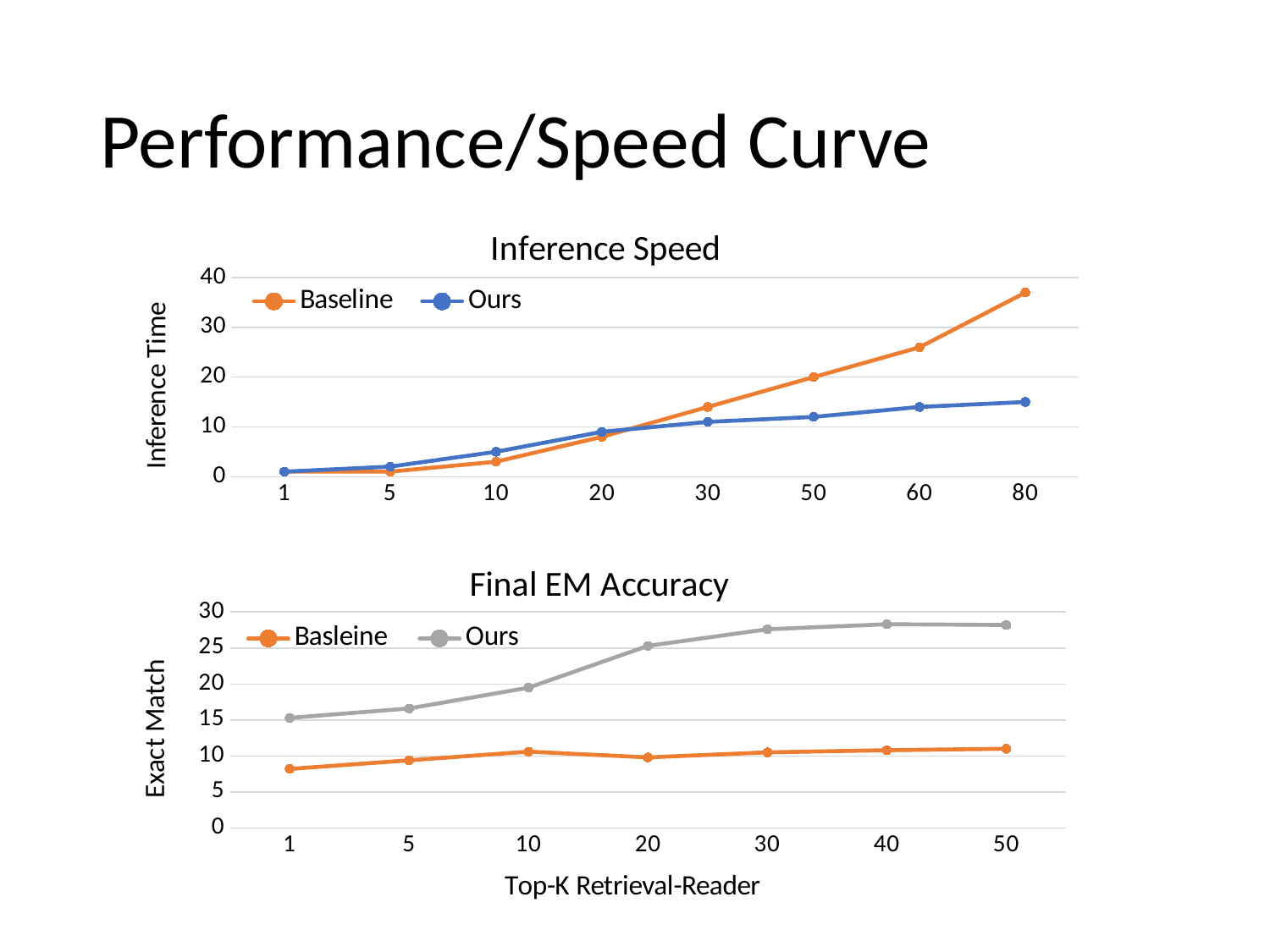

# Performance/Speed Curve

### Chart: Inference Speed

| Category | Baseline | Ours |
|---|---|---|
| 1 | 1.0 | 1.0 |
| 5 | 1.0 | 2.0 |
| 10 | 3.0 | 5.0 |
| 20 | 8.0 | 9.0 |
| 30 | 14.0 | 11.0 |
| 50 | 20.0 | 12.0 |
| 60 | 26.0 | 14.0 |
| 80 | 37.0 | 15.0 |

### Chart: Final EM Accuracy

| Category | Basleine | Ours |
|---|---|---|
| 1 | 8.2 | 15.3 |
| 5 | 9.4 | 16.6 |
| 10 | 10.6 | 19.5 |
| 20 | 9.8 | 25.3 |
| 30 | 10.5 | 27.6 |
| 40 | 10.8 | 28.3 |
| 50 | 11.0 | 28.2 |